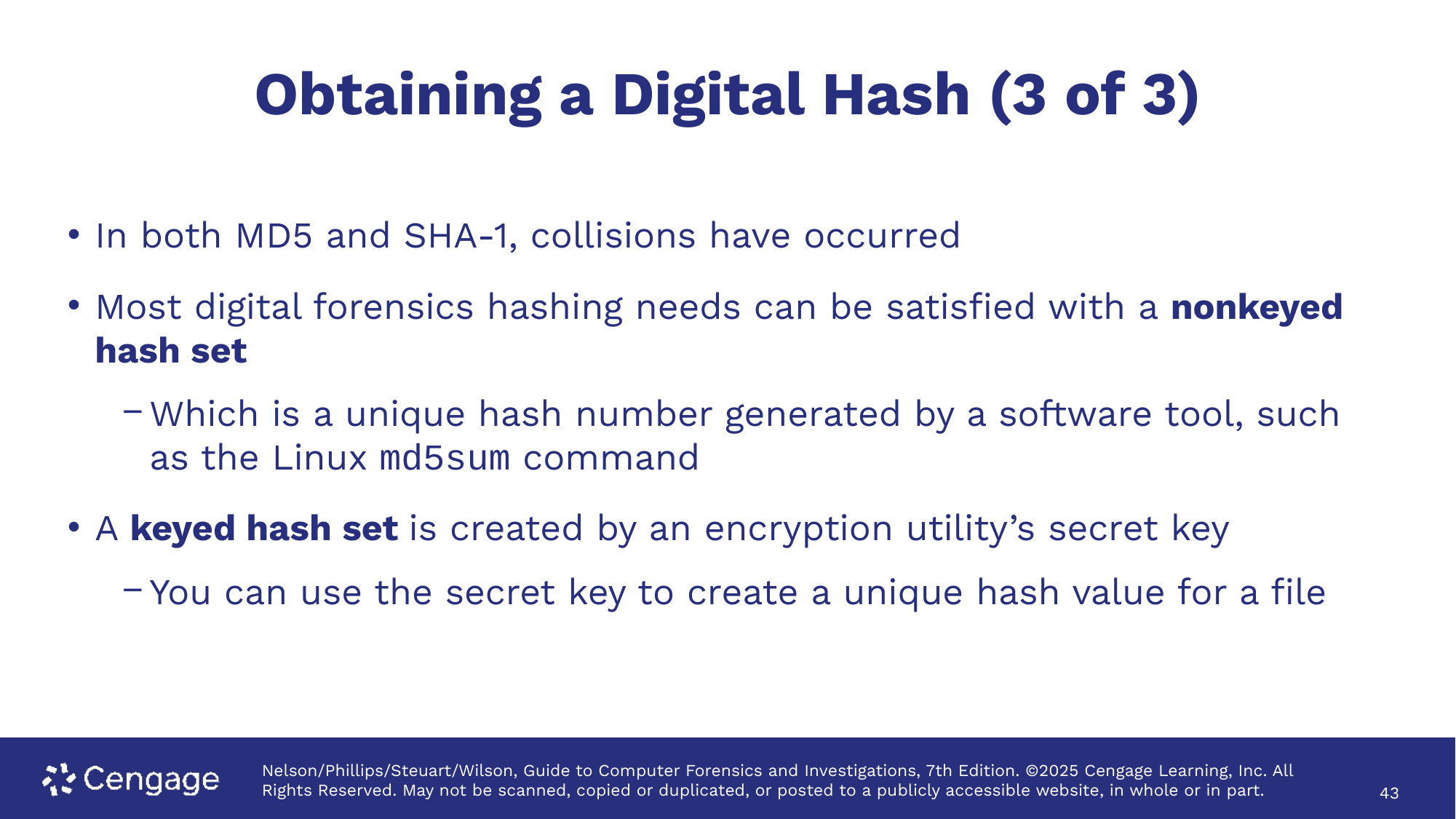

# Obtaining a Digital Hash (3 of 3)
In both MD5 and SHA-1, collisions have occurred
Most digital forensics hashing needs can be satisfied with a nonkeyed hash set
Which is a unique hash number generated by a software tool, such as the Linux md5sum command
A keyed hash set is created by an encryption utility’s secret key
You can use the secret key to create a unique hash value for a file